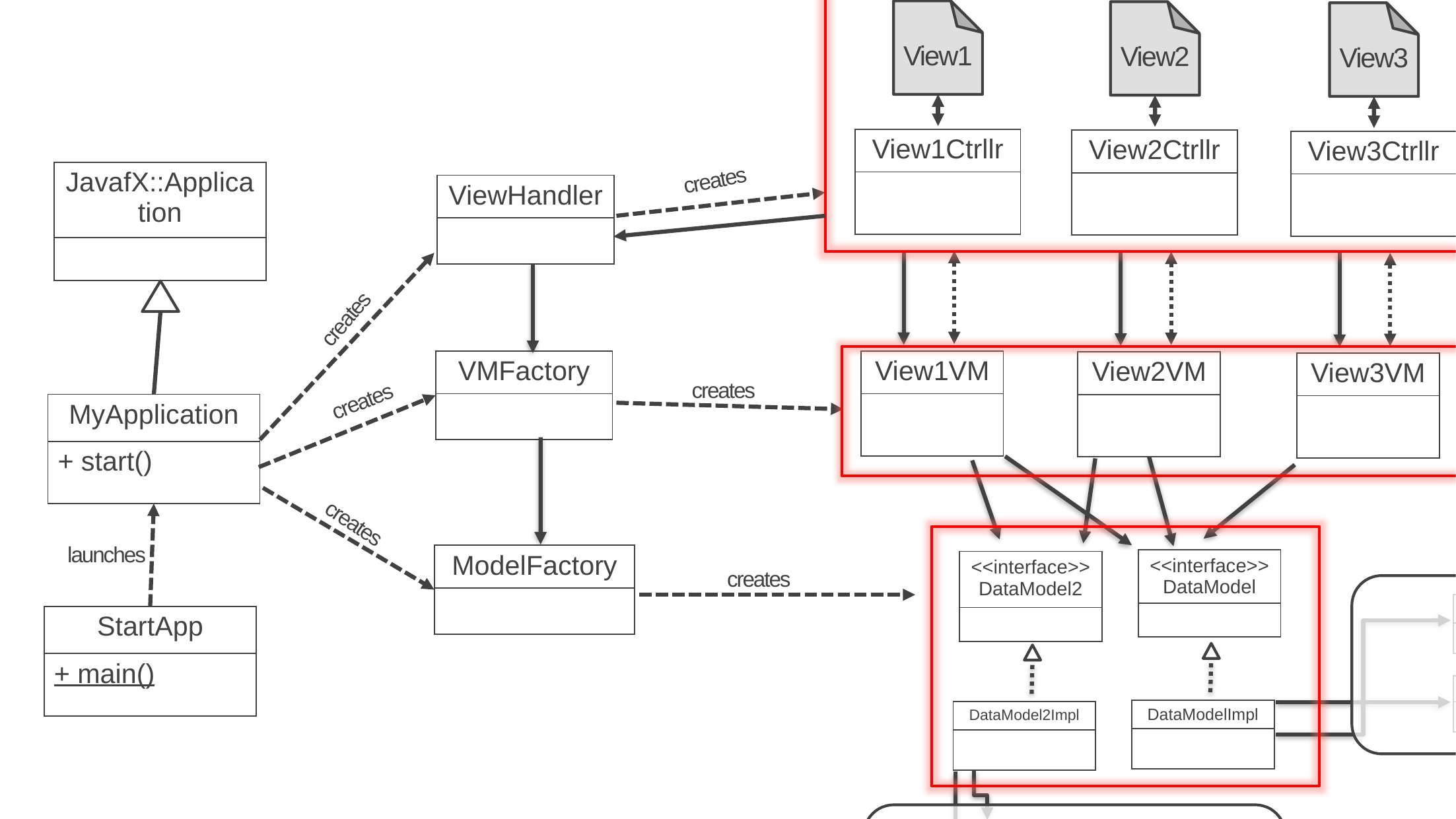

View1

View2

View3
View
| View1Ctrllr |
| --- |
|  |
| View2Ctrllr |
| --- |
|  |
| View3Ctrllr |
| --- |
|  |
| JavafX::Application |
| --- |
|  |
creates
| ViewHandler |
| --- |
|  |

creates

View model
| VMFactory |
| --- |
|  |
| View1VM |
| --- |
|  |
| View2VM |
| --- |
|  |
| View3VM |
| --- |
|  |
creates
creates
| MyApplication |
| --- |
| + start() |
creates

launches
| ModelFactory |
| --- |
|  |
| <<interface>> DataModel |
| --- |
|  |
| <<interface>> DataModel2 |
| --- |
|  |
creates

| DataList |
| --- |
|  |
| DataContainer |
| --- |
|  |
Model
| StartApp |
| --- |
| + main() |

| DataLogic |
| --- |
|  |
| LogicHelper |
| --- |
|  |
| DataModelImpl |
| --- |
|  |
| DataModel2Impl |
| --- |
|  |

| DataList2 |
| --- |
|  |
| DataContainer2 |
| --- |
|  |
| DataLogic2 |
| --- |
|  |
| LogicHelper2 |
| --- |
|  |